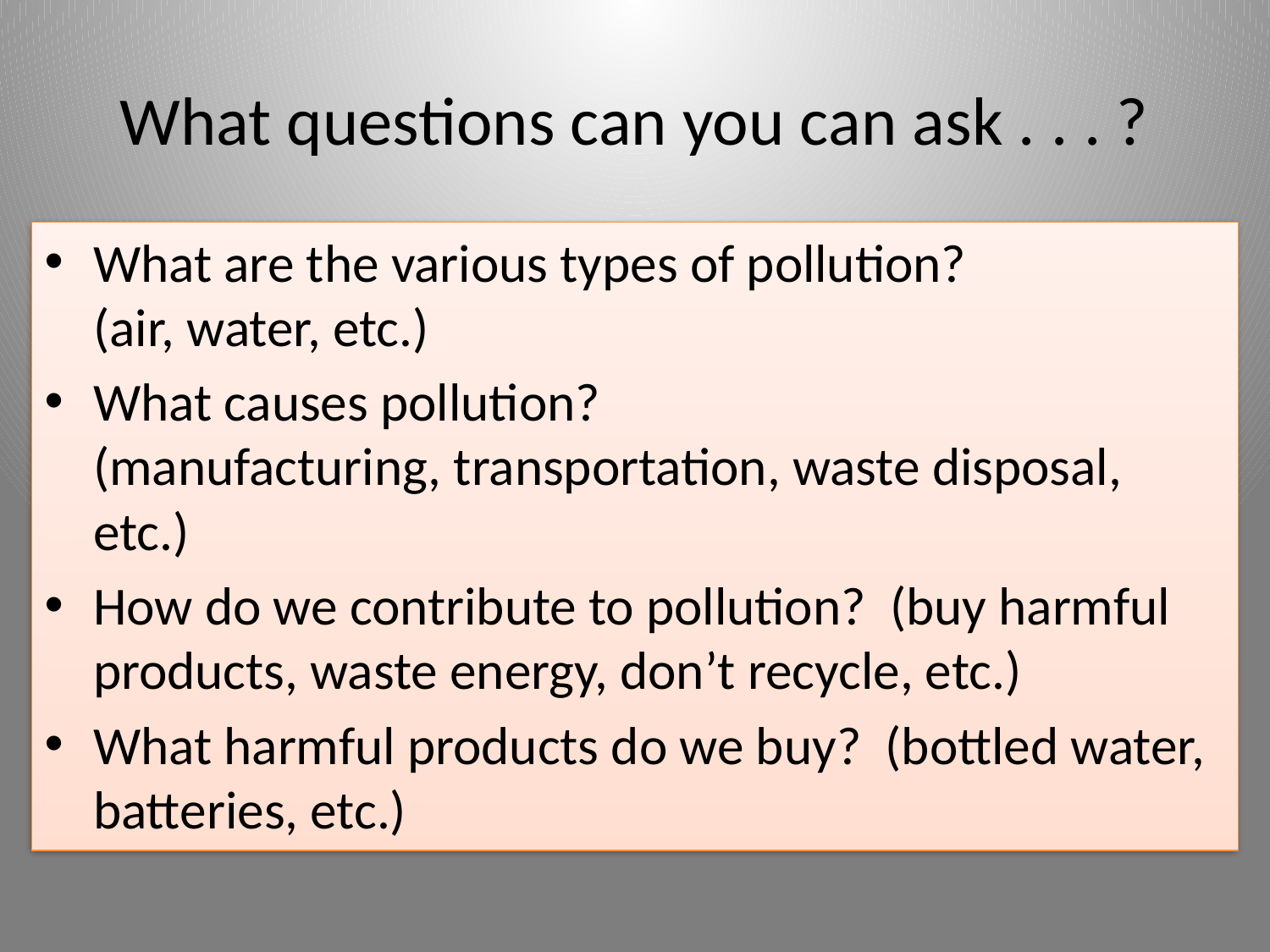

# What questions can you can ask . . . ?
What are the various types of pollution?
(air, water, etc.)
What causes pollution?
(manufacturing, transportation, waste disposal, etc.)
How do we contribute to pollution?  (buy harmful products, waste energy, don’t recycle, etc.)
What harmful products do we buy?  (bottled water, batteries, etc.)